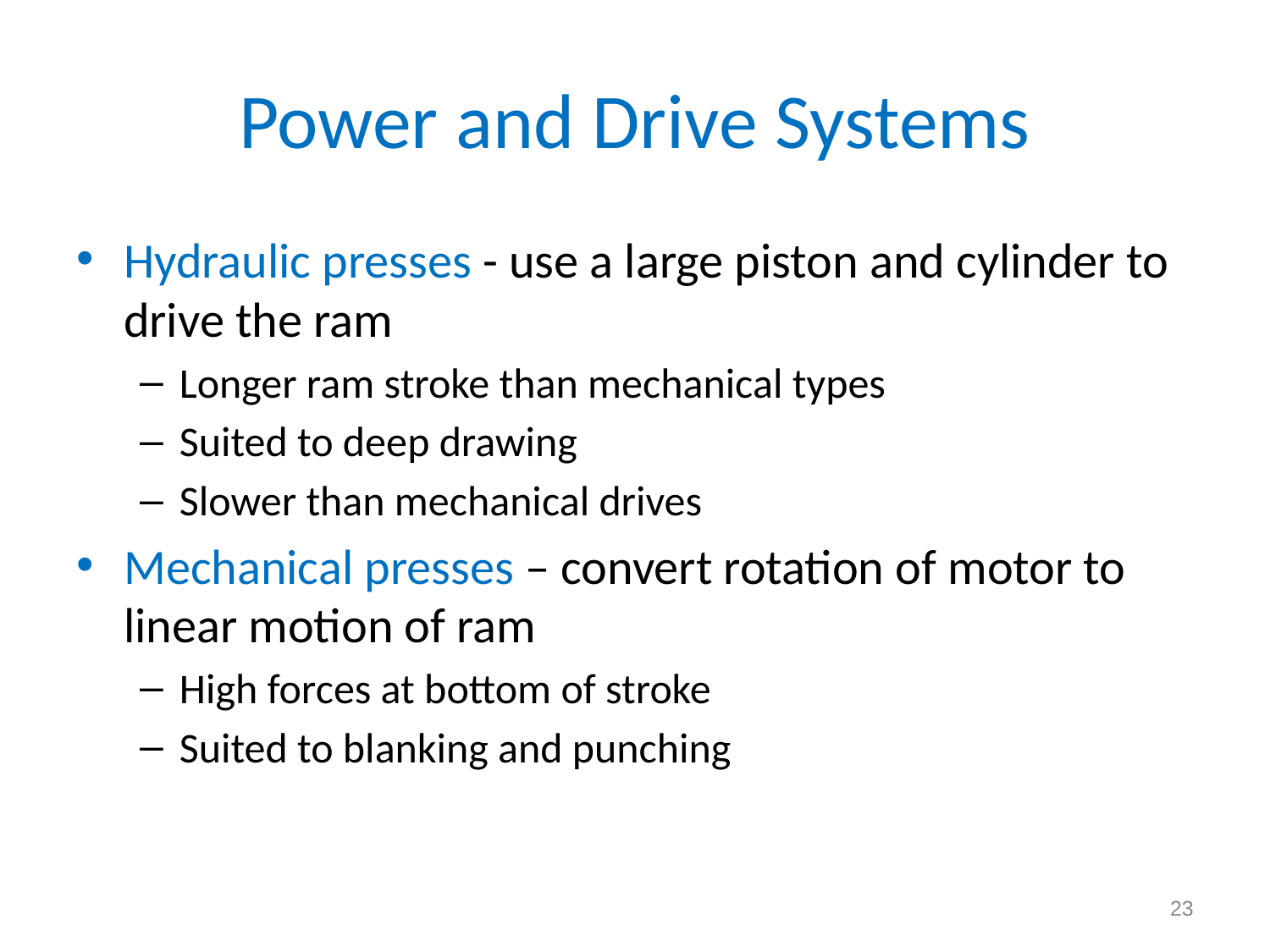

# Power and Drive Systems
Hydraulic presses - use a large piston and cylinder to drive the ram
Longer ram stroke than mechanical types
Suited to deep drawing
Slower than mechanical drives
Mechanical presses – convert rotation of motor to linear motion of ram
High forces at bottom of stroke
Suited to blanking and punching
23